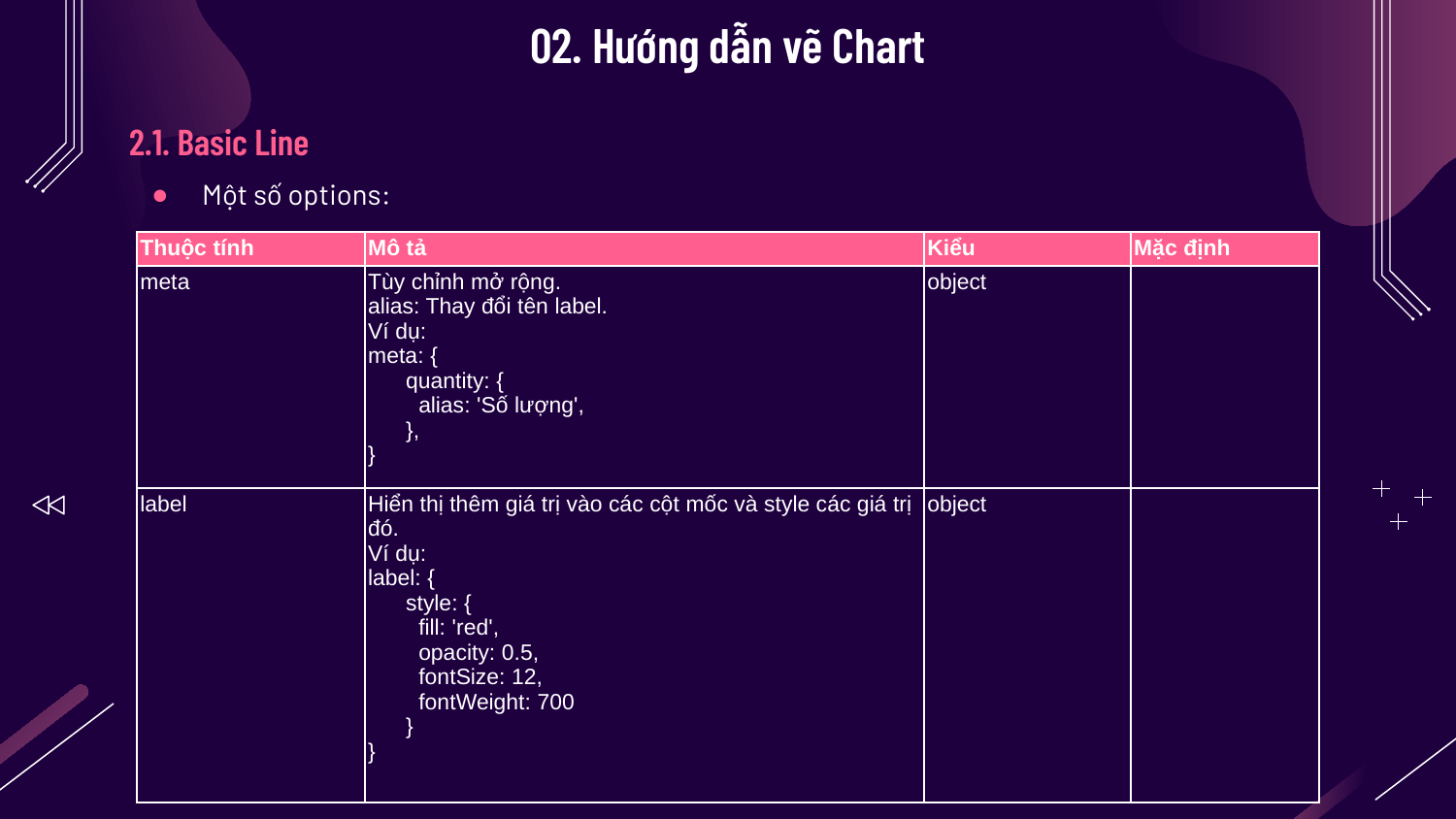

# 02. Hướng dẫn vẽ Chart
2.1. Basic Line
Một số options:

| Thuộc tính | Mô tả | Kiểu | Mặc định |
| --- | --- | --- | --- |
| meta | Tùy chỉnh mở rộng. alias: Thay đổi tên label. Ví dụ: meta: {       quantity: {         alias: 'Số lượng',       }, } | object |  |
| label | Hiển thị thêm giá trị vào các cột mốc và style các giá trị đó. Ví dụ: label: {       style: {         fill: 'red',         opacity: 0.5,         fontSize: 12,         fontWeight: 700       } } | object |  |